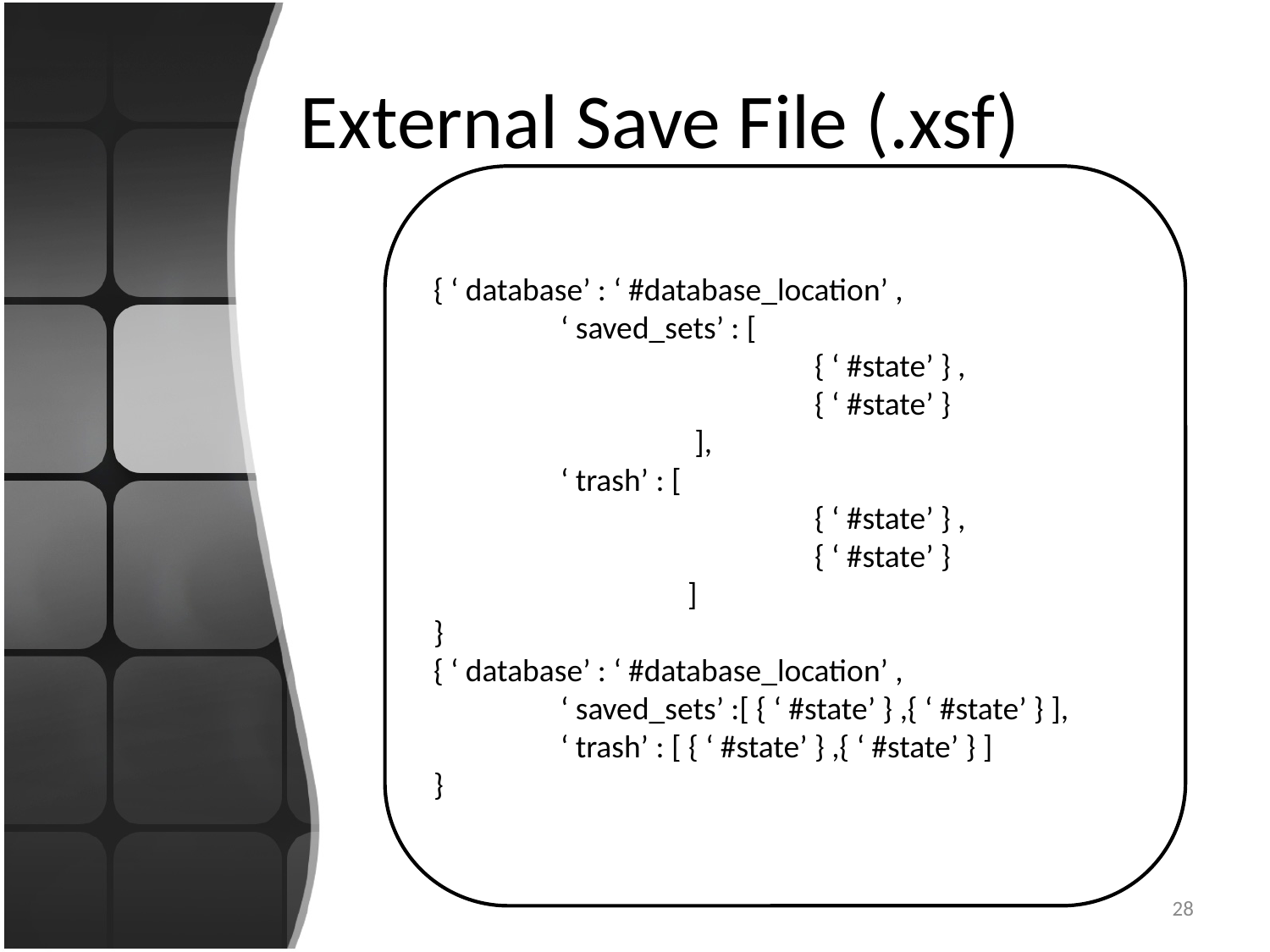

# External Save File (.xsf)
{ ‘ database’ : ‘ #database_location’ ,
	‘ saved_sets’ : [
			{ ‘ #state’ } ,
			{ ‘ #state’ }
		 ],
	‘ trash’ : [
			{ ‘ #state’ } ,
			{ ‘ #state’ }
		]
}
{ ‘ database’ : ‘ #database_location’ ,
	‘ saved_sets’ :[ { ‘ #state’ } ,{ ‘ #state’ } ],
	‘ trash’ : [ { ‘ #state’ } ,{ ‘ #state’ } ]
}
28